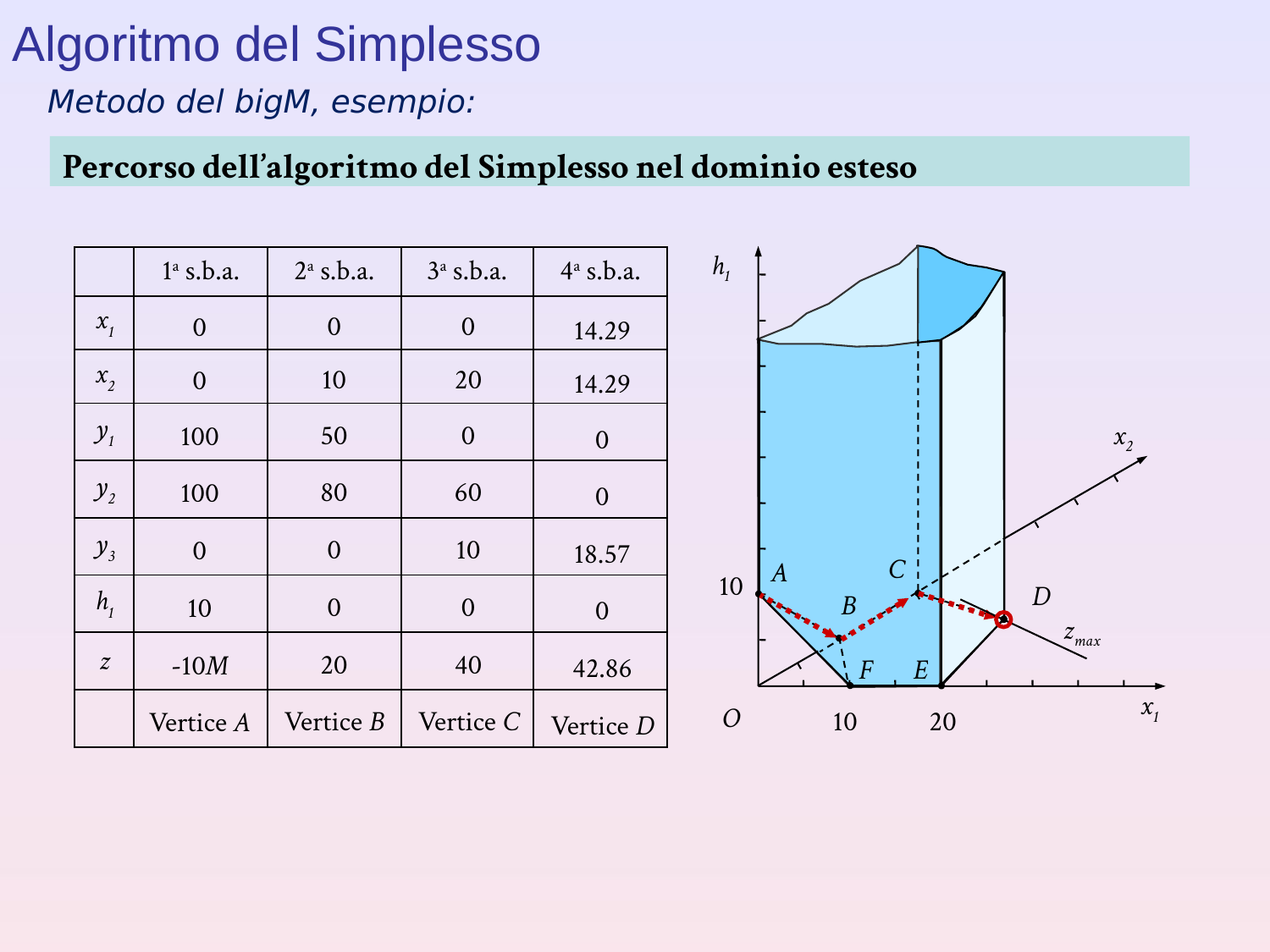

Algoritmo del Simplesso
Metodo del bigM, esempio:
# Percorso dell’algoritmo del Simplesso nel dominio esteso
 h1

 x2

C
D
B

F
E

x1
O
10
20

 A
 10

|  |  |  |  |  |
| --- | --- | --- | --- | --- |
|  |  | 0 |  |  |
|  |  | 10 |  |  |
|  |  | 50 |  |  |
|  |  | 80 |  |  |
|  |  | 0 |  |  |
|  |  | 0 |  |  |
|  |  | 20 |  |  |
|  |  | Vertice B |  |  |
|  | 1a s.b.a. | 2a s.b.a. | 3a s.b.a. | 4a s.b.a. |
| --- | --- | --- | --- | --- |
| x1 |  |  |  |  |
| x2 |  |  |  |  |
| y1 |  |  |  |  |
| y2 |  |  |  |  |
| y3 |  |  |  |  |
| h1 |  |  |  |  |
| z |  |  |  |  |
|  |  |  |  |  |
|  |  |  |  |  |
| --- | --- | --- | --- | --- |
|  |  |  | 0 |  |
|  |  |  | 20 |  |
|  |  |  | 0 |  |
|  |  |  | 60 |  |
|  |  |  | 10 |  |
|  |  |  | 0 |  |
|  |  |  | 40 |  |
|  |  |  | Vertice C |  |
|  |  |  |  |  |
| --- | --- | --- | --- | --- |
|  | 0 |  |  |  |
|  | 0 |  |  |  |
|  | 100 |  |  |  |
|  | 100 |  |  |  |
|  | 0 |  |  |  |
|  | 10 |  |  |  |
|  | -10M |  |  |  |
|  | Vertice A |  |  |  |
|  |  |  |  |  |
| --- | --- | --- | --- | --- |
|  |  |  |  | 14.29 |
|  |  |  |  | 14.29 |
|  |  |  |  | 0 |
|  |  |  |  | 0 |
|  |  |  |  | 18.57 |
|  |  |  |  | 0 |
|  |  |  |  | 42.86 |
|  |  |  |  | Vertice D |

zmax